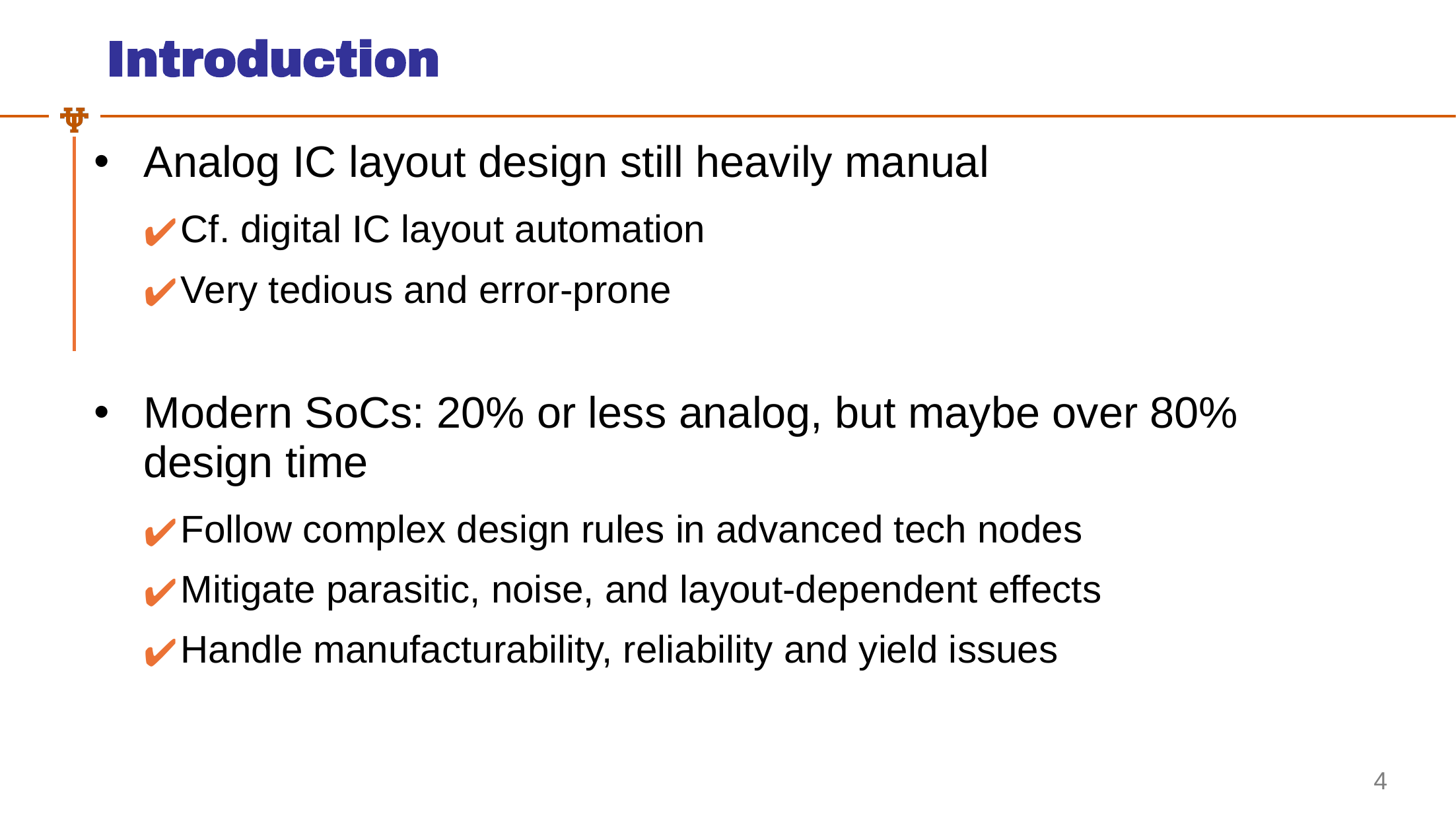

# Introduction
Analog IC layout design still heavily manual
Cf. digital IC layout automation
Very tedious and error-prone

Modern SoCs: 20% or less analog, but maybe over 80% design time
Follow complex design rules in advanced tech nodes
Mitigate parasitic, noise, and layout-dependent effects
Handle manufacturability, reliability and yield issues
4